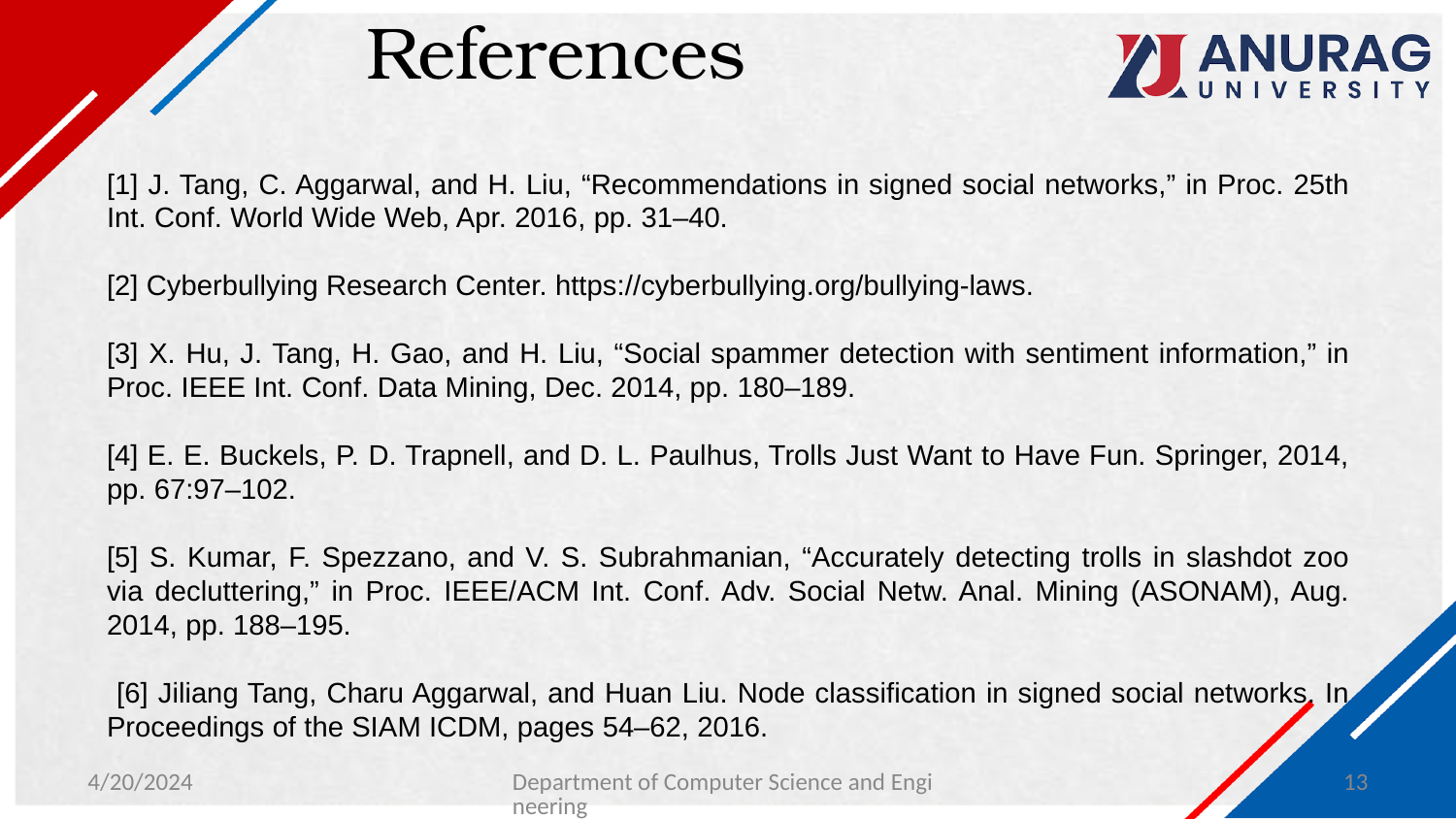

# References
[1] J. Tang, C. Aggarwal, and H. Liu, “Recommendations in signed social networks,” in Proc. 25th Int. Conf. World Wide Web, Apr. 2016, pp. 31–40.

[2] Cyberbullying Research Center. https://cyberbullying.org/bullying-laws.

[3] X. Hu, J. Tang, H. Gao, and H. Liu, “Social spammer detection with sentiment information,” in Proc. IEEE Int. Conf. Data Mining, Dec. 2014, pp. 180–189.

[4] E. E. Buckels, P. D. Trapnell, and D. L. Paulhus, Trolls Just Want to Have Fun. Springer, 2014, pp. 67:97–102.

[5] S. Kumar, F. Spezzano, and V. S. Subrahmanian, “Accurately detecting trolls in slashdot zoo via decluttering,” in Proc. IEEE/ACM Int. Conf. Adv. Social Netw. Anal. Mining (ASONAM), Aug. 2014, pp. 188–195.

 [6] Jiliang Tang, Charu Aggarwal, and Huan Liu. Node classification in signed social networks. In Proceedings of the SIAM ICDM, pages 54–62, 2016.

4/20/2024
Department of Computer Science and Engineering
13